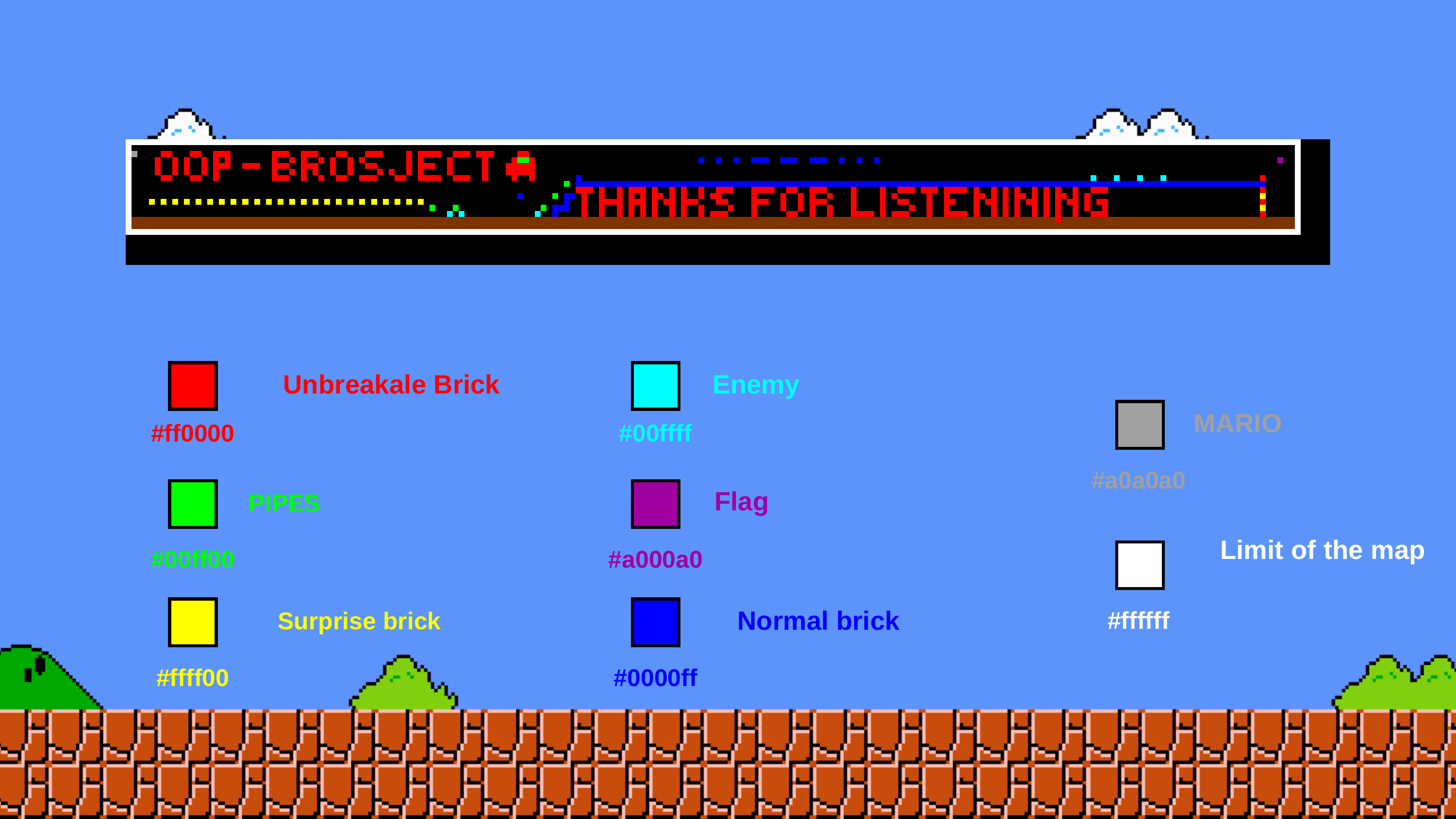

Unbreakale Brick
Enemy

MARIO

#ff0000
#00ffff
#a0a0a0
Flag

PIPES
Limit of the map
#00ff00
#a000a0

Normal brick

#ffffff
Surprise brick
#ffff00
#0000ff